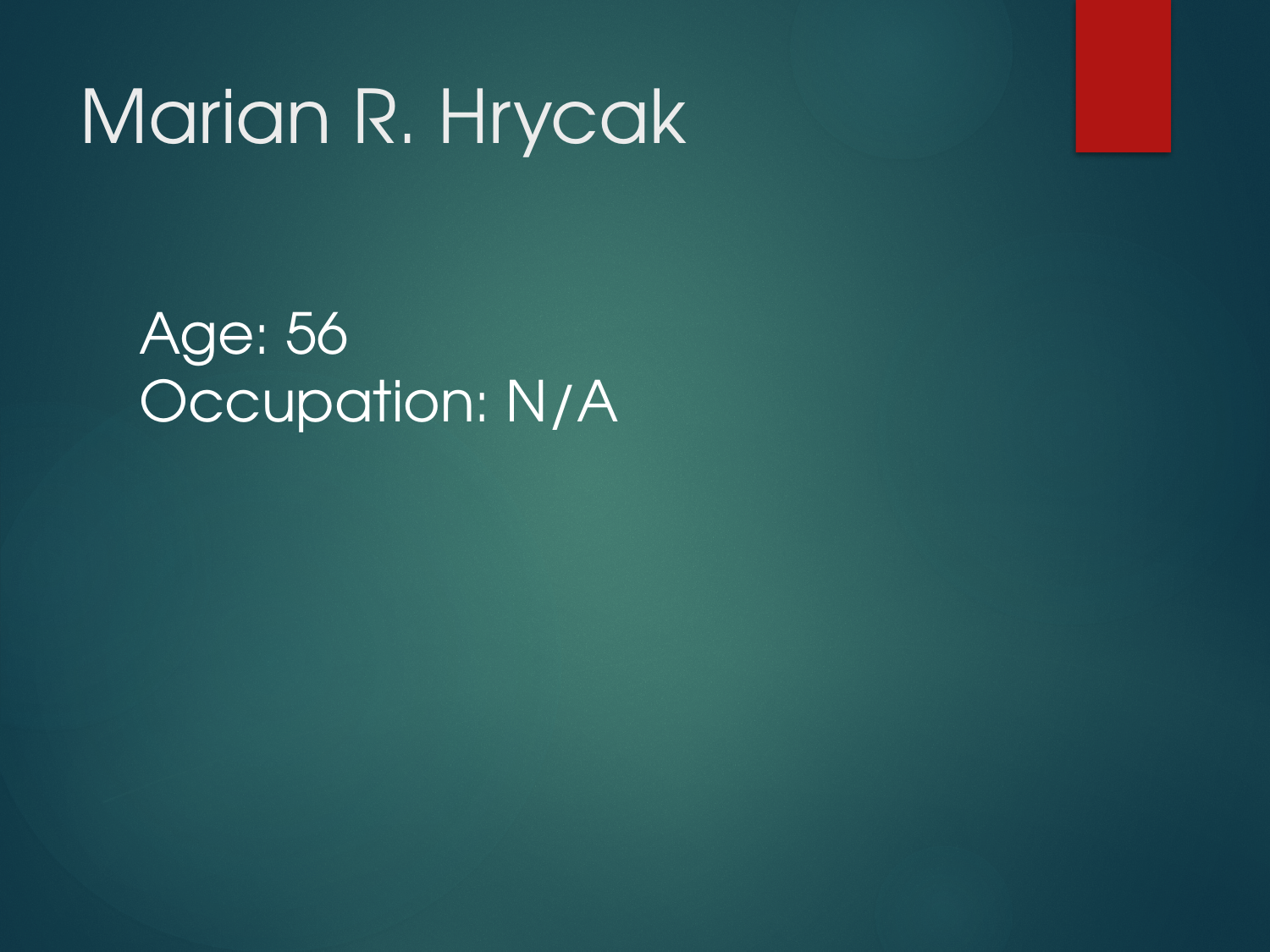

# Marian R. Hrycak

Age: 56
Occupation: N/A